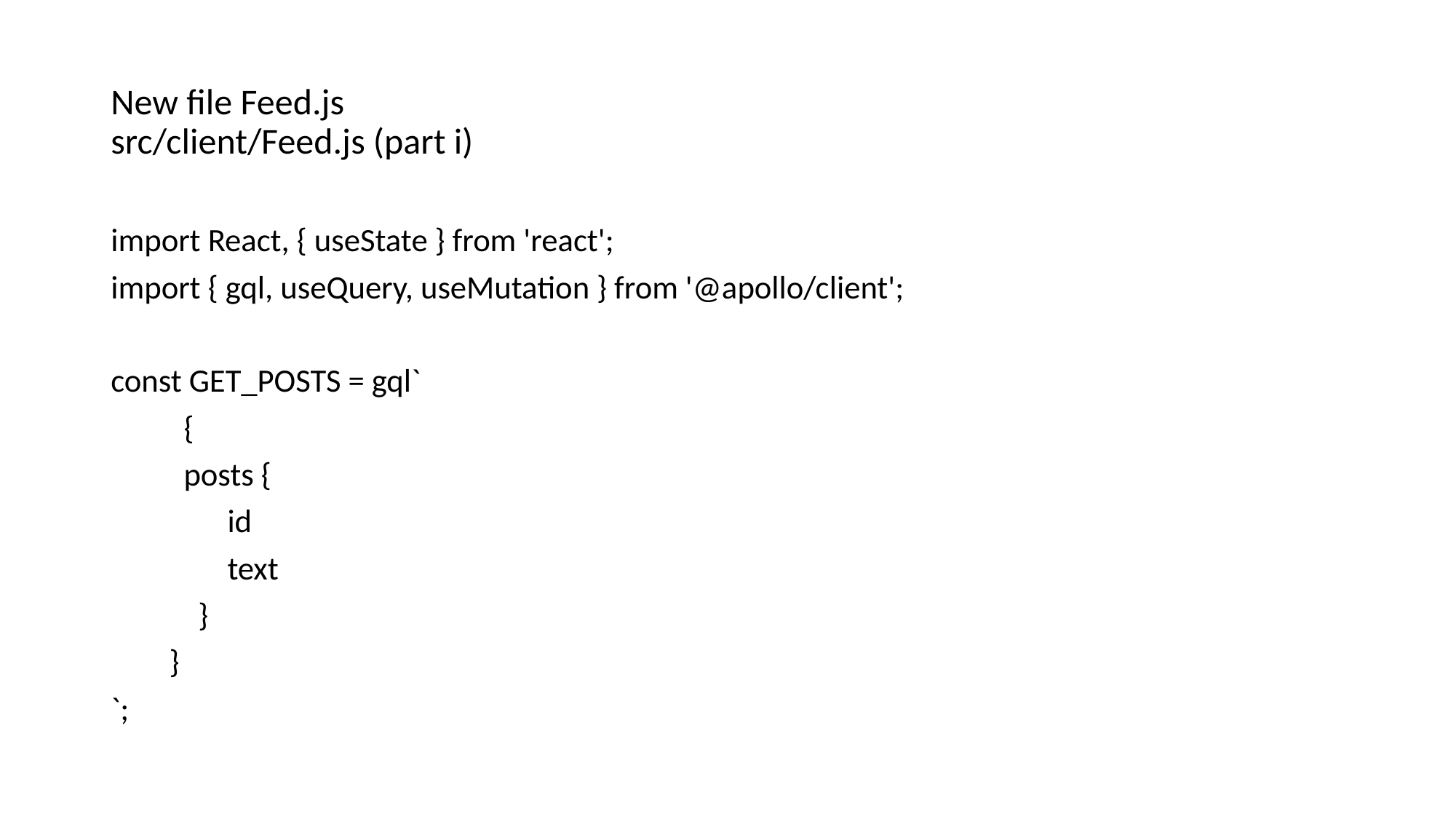

# New file Feed.js src/client/Feed.js (part i)
import React, { useState } from 'react';
import { gql, useQuery, useMutation } from '@apollo/client';

const GET_POSTS = gql`
          {
          posts {
                id
                text
            }
        }
`;